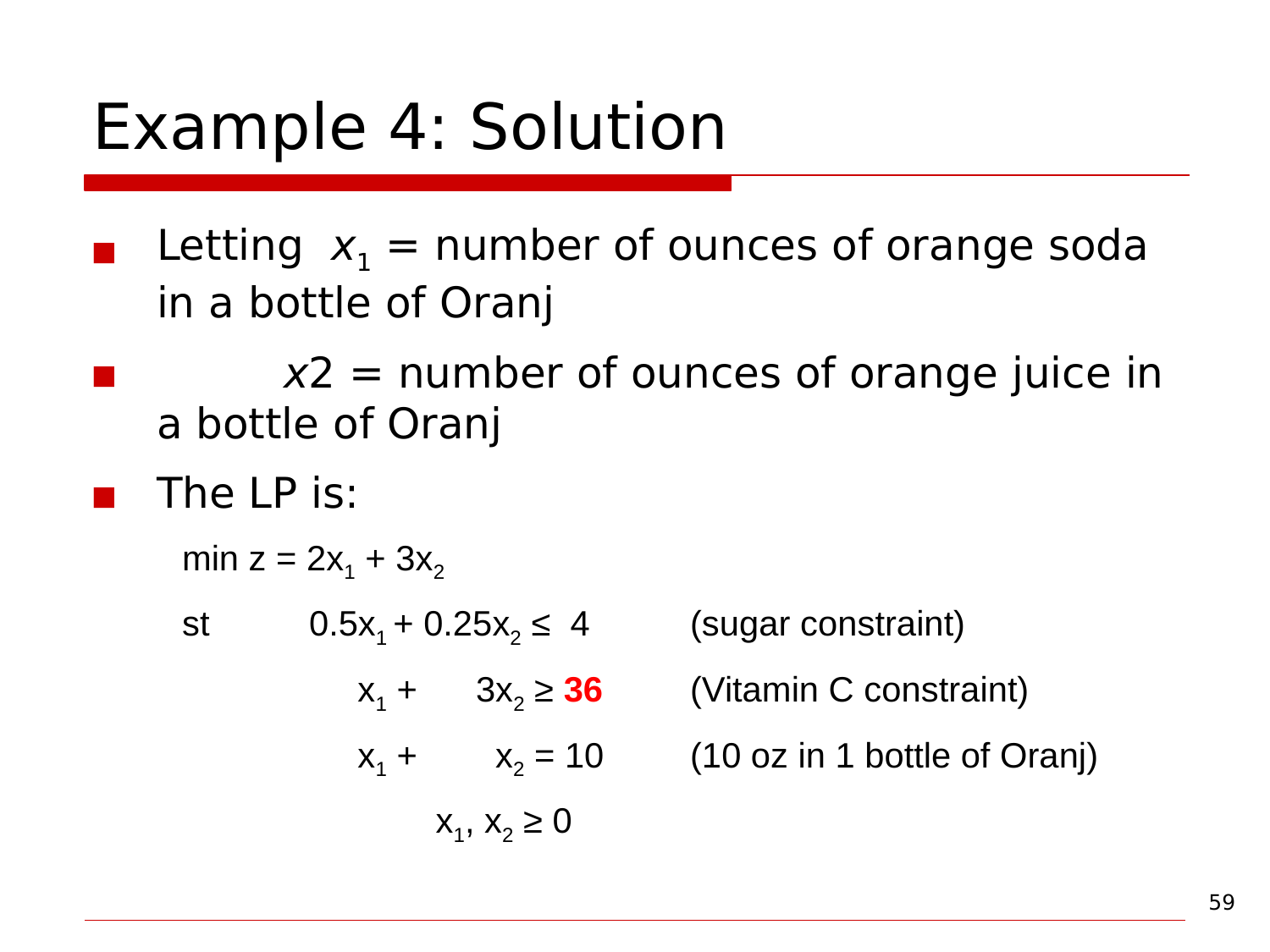

# Example 4: Solution
Letting  x1 = number of ounces of orange soda in a bottle of Oranj
	x2 = number of ounces of orange juice in a bottle of Oranj
The LP is:

min z = 2x1 + 3x2
st 	0.5x1 + 0.25x2 ≤  4	(sugar constraint)
	     x1 +      3x2 ≥ 36	(Vitamin C constraint)
	     x1 +        x2 = 10	(10 oz in 1 bottle of Oranj)
	             x1, x2 ≥ 0